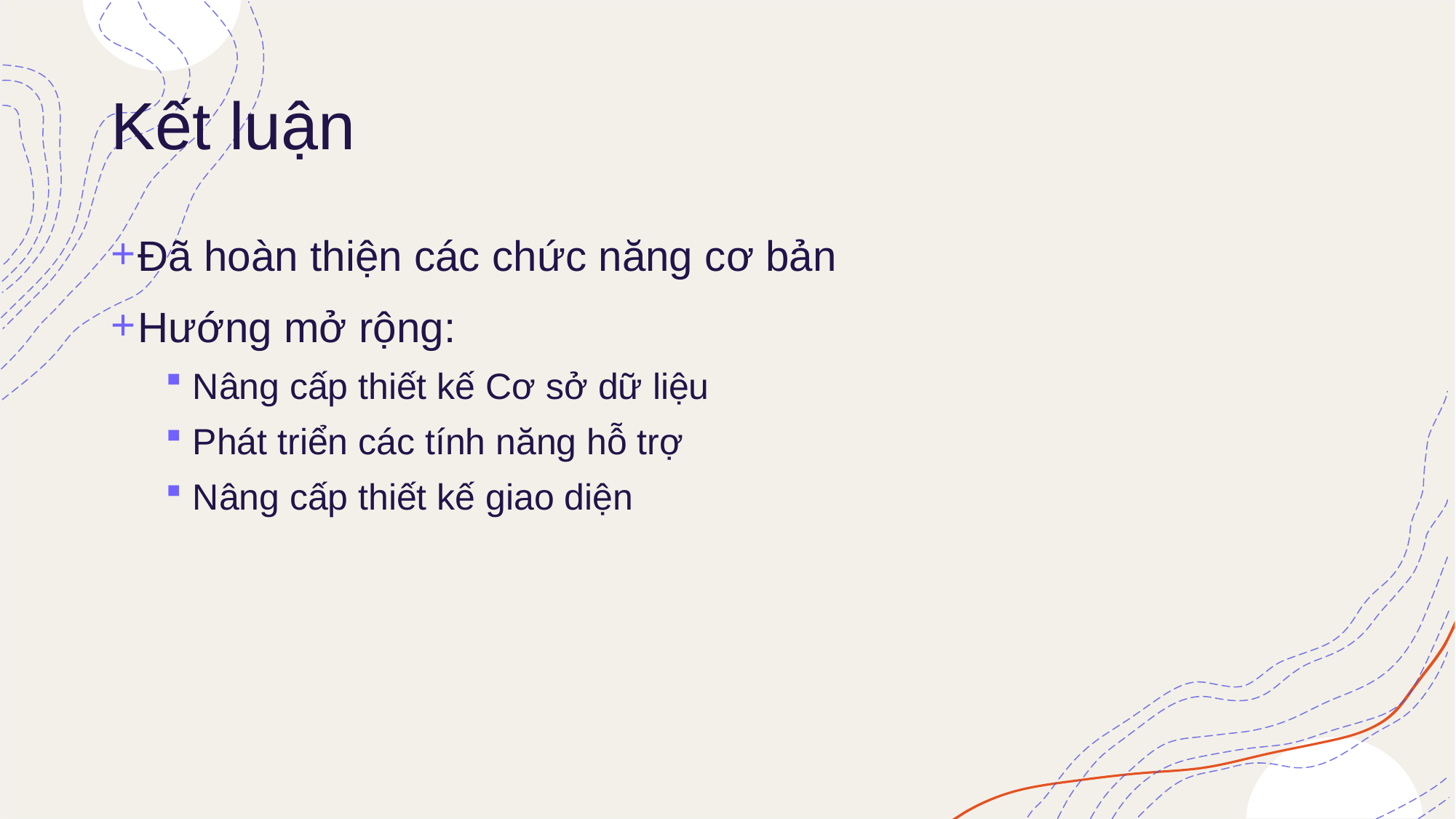

# Kết luận
Đã hoàn thiện các chức năng cơ bản
Hướng mở rộng:
Nâng cấp thiết kế Cơ sở dữ liệu
Phát triển các tính năng hỗ trợ
Nâng cấp thiết kế giao diện